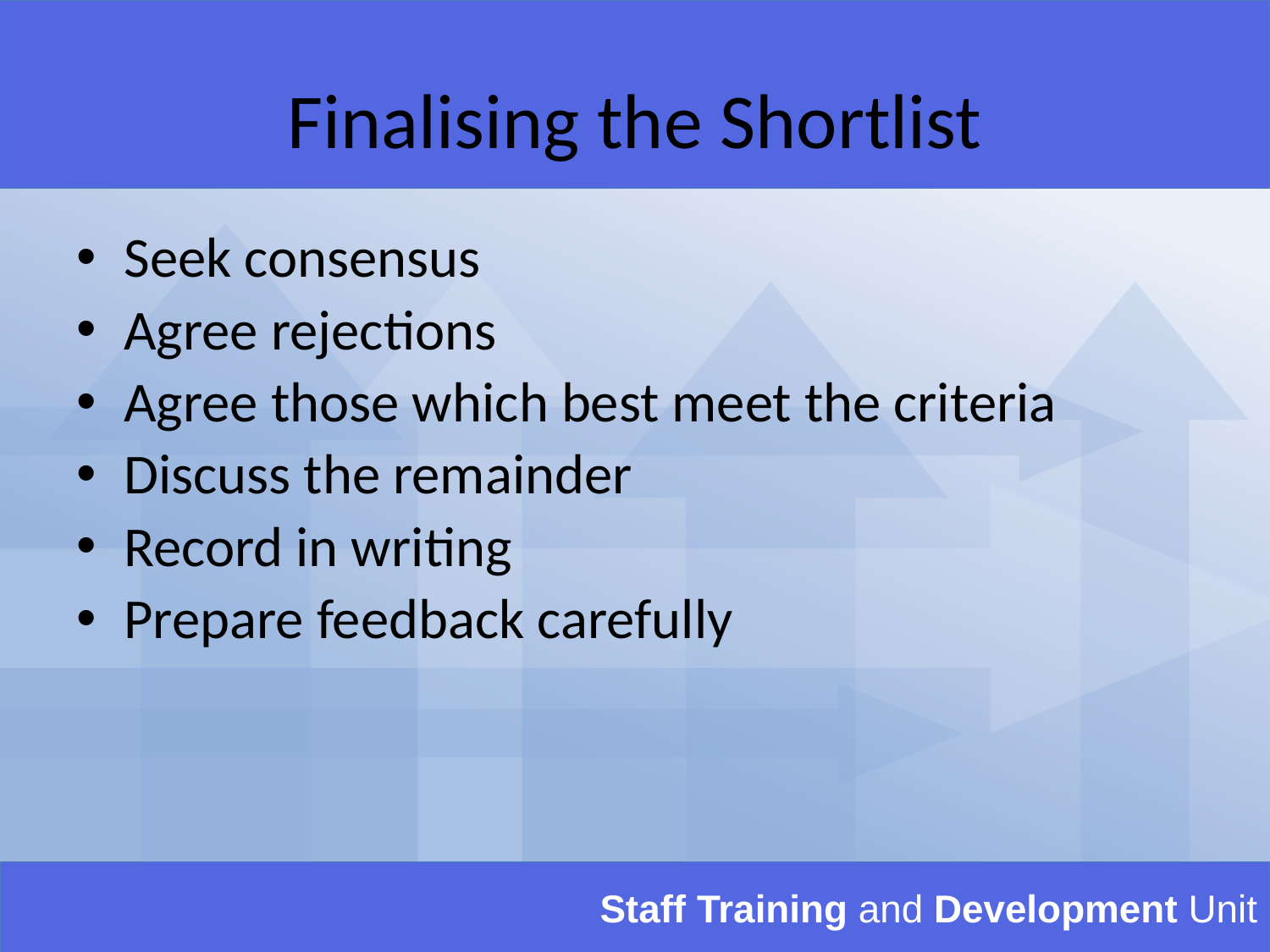

# Finalising the Shortlist
Seek consensus
Agree rejections
Agree those which best meet the criteria
Discuss the remainder
Record in writing
Prepare feedback carefully